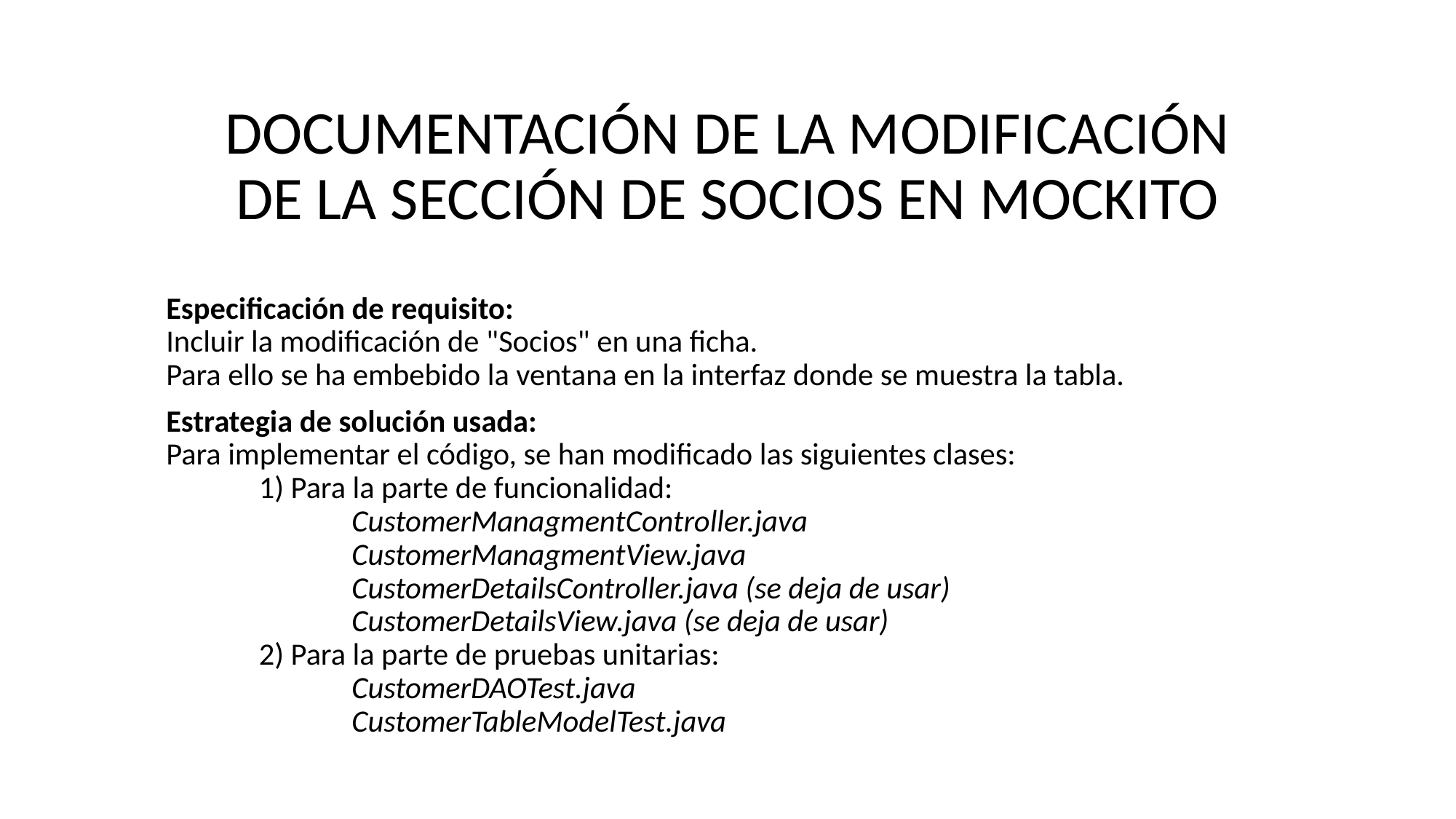

# DOCUMENTACIÓN DE LA MODIFICACIÓN DE LA SECCIÓN DE SOCIOS EN MOCKITO
Especificación de requisito:
Incluir la modificación de "Socios" en una ficha.
Para ello se ha embebido la ventana en la interfaz donde se muestra la tabla.
Estrategia de solución usada:
Para implementar el código, se han modificado las siguientes clases:
	1) Para la parte de funcionalidad:
		CustomerManagmentController.java
		CustomerManagmentView.java
		CustomerDetailsController.java (se deja de usar)
		CustomerDetailsView.java (se deja de usar)
	2) Para la parte de pruebas unitarias:
		CustomerDAOTest.java
		CustomerTableModelTest.java